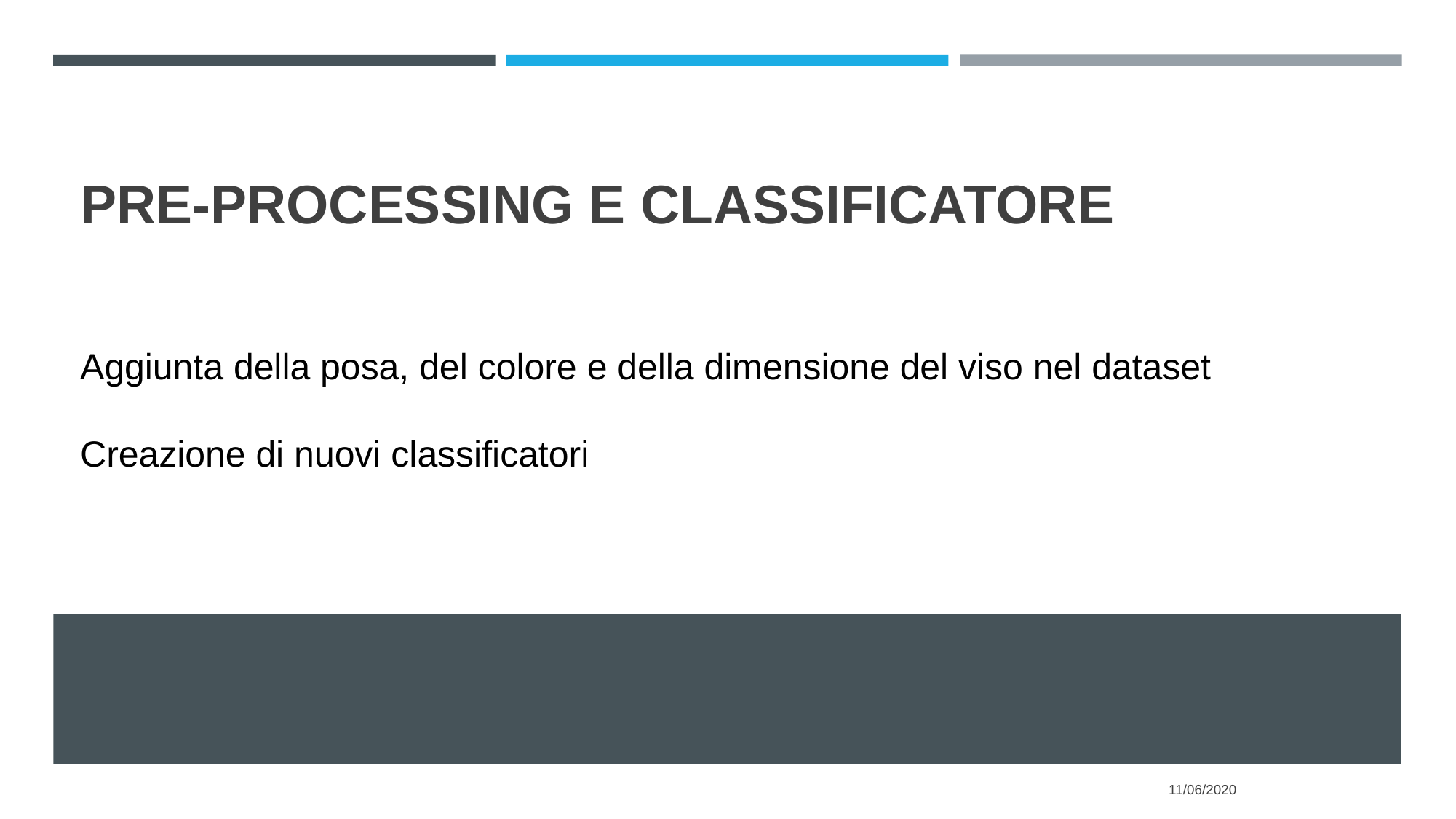

# Pre-processing e classificatore
Aggiunta della posa, del colore e della dimensione del viso nel dataset

Creazione di nuovi classificatori
11/06/2020